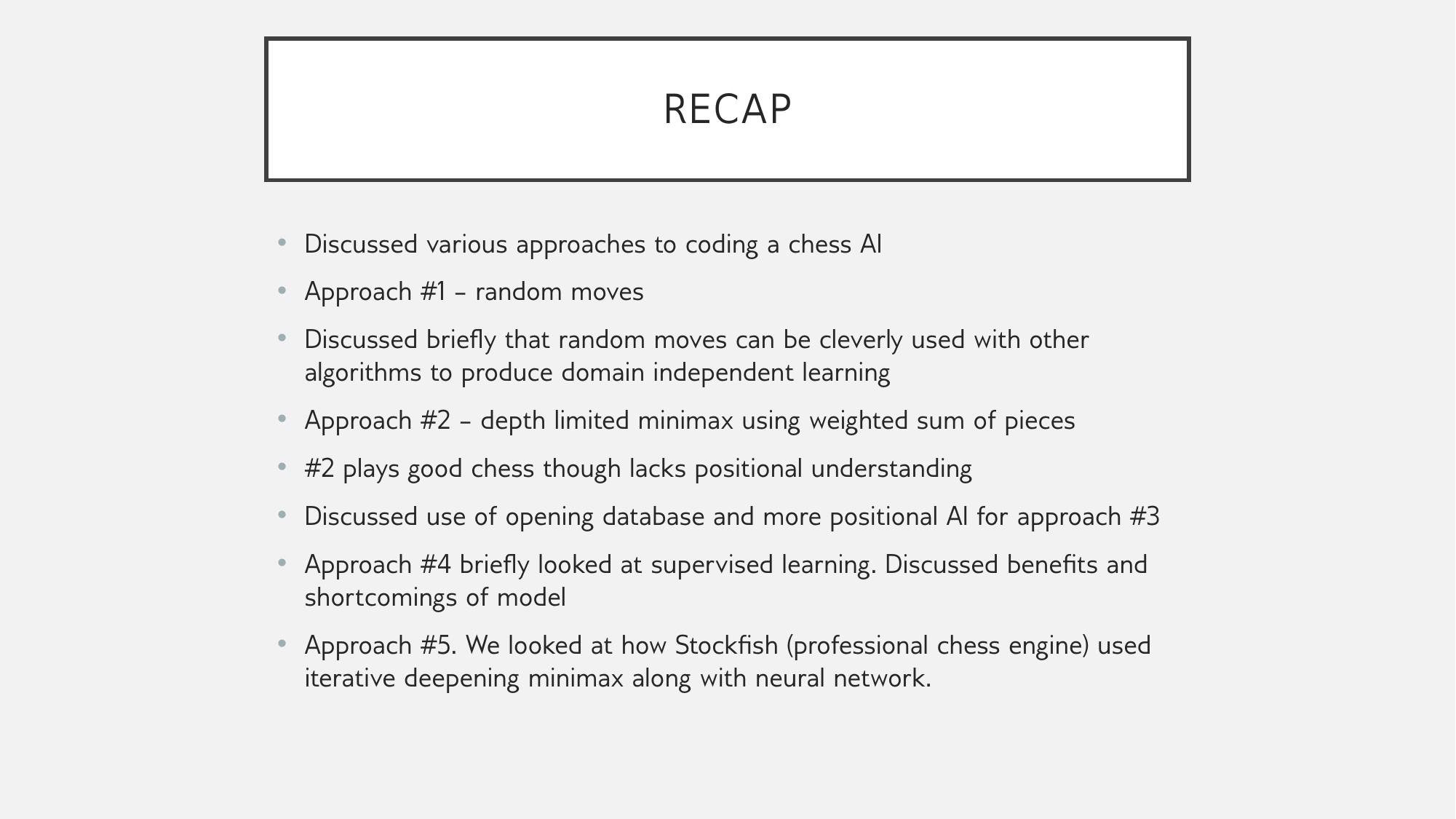

# Recap
Discussed various approaches to coding a chess AI
Approach #1 – random moves
Discussed briefly that random moves can be cleverly used with other algorithms to produce domain independent learning
Approach #2 – depth limited minimax using weighted sum of pieces
#2 plays good chess though lacks positional understanding
Discussed use of opening database and more positional AI for approach #3
Approach #4 briefly looked at supervised learning. Discussed benefits and shortcomings of model
Approach #5. We looked at how Stockfish (professional chess engine) used iterative deepening minimax along with neural network.